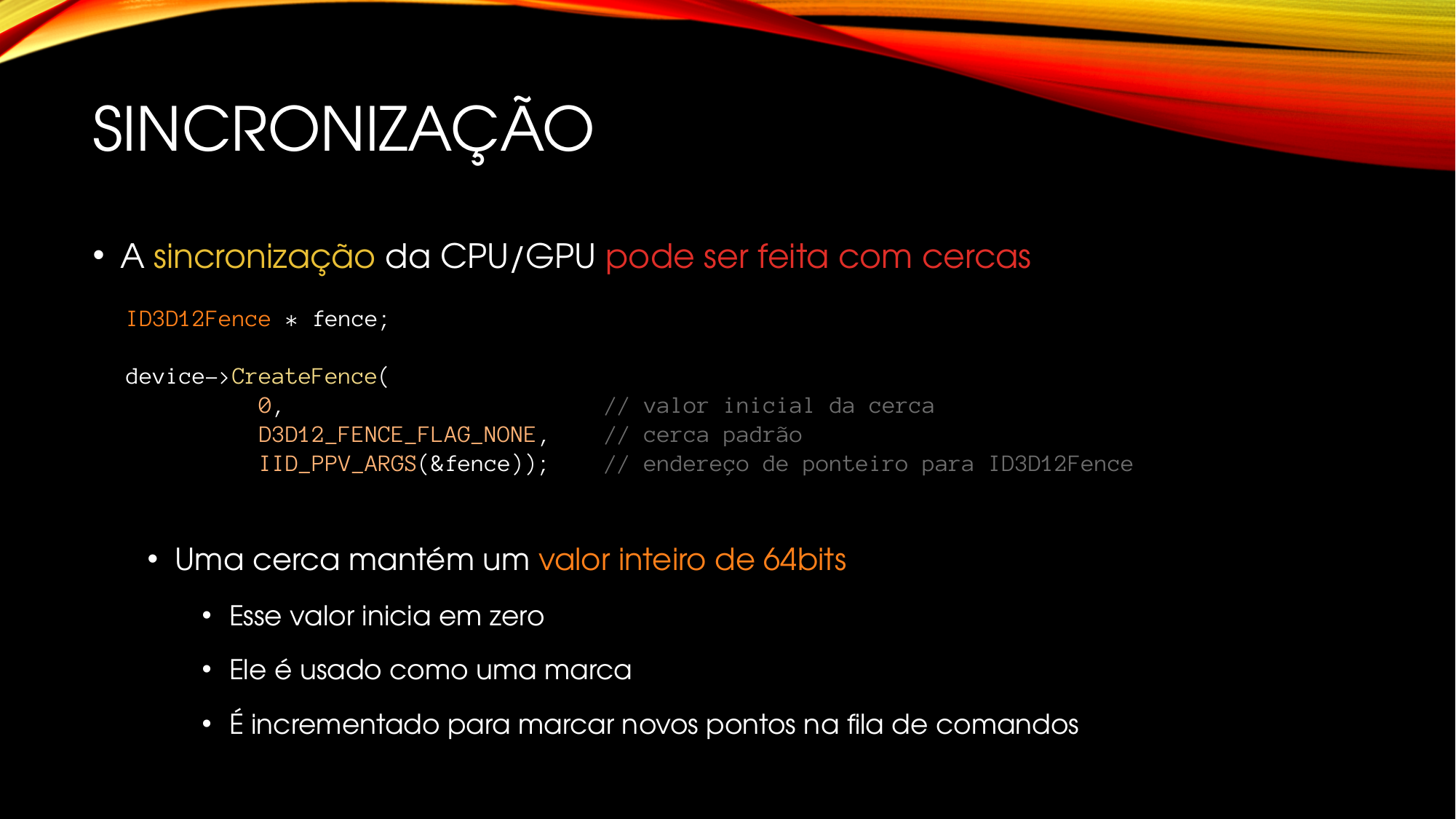

# Sincronização
A sincronização da CPU/GPU pode ser feita com cercas

Uma cerca mantém um valor inteiro de 64bits
Esse valor inicia em zero
Ele é usado como uma marca
É incrementado para marcar novos pontos na fila de comandos
ID3D12Fence * fence;

device->CreateFence(
          0,                        // valor inicial da cerca
          D3D12_FENCE_FLAG_NONE,    // cerca padrão
          IID_PPV_ARGS(&fence));    // endereço de ponteiro para ID3D12Fence